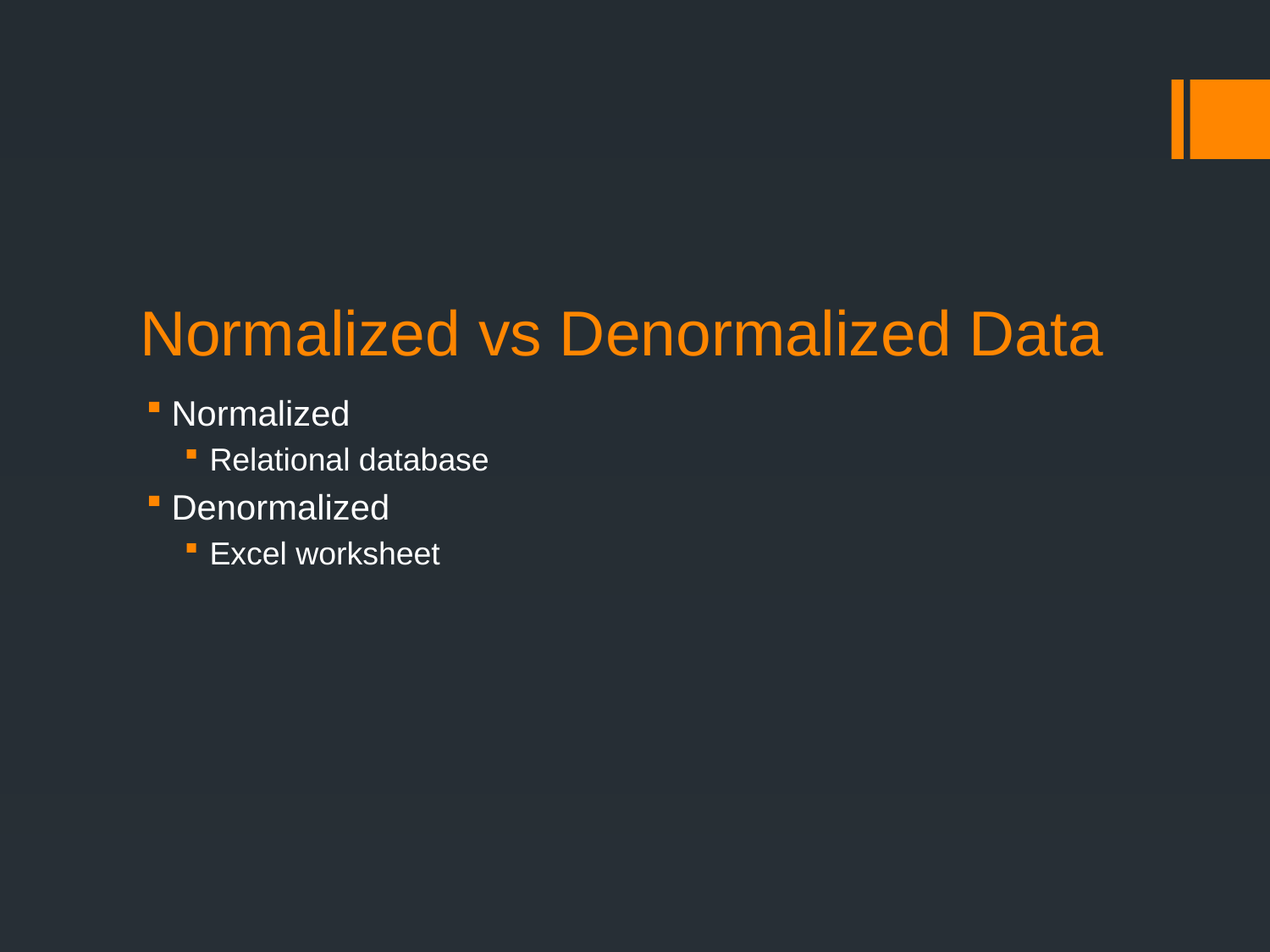

# Normalized vs Denormalized Data
Normalized
Relational database
Denormalized
Excel worksheet